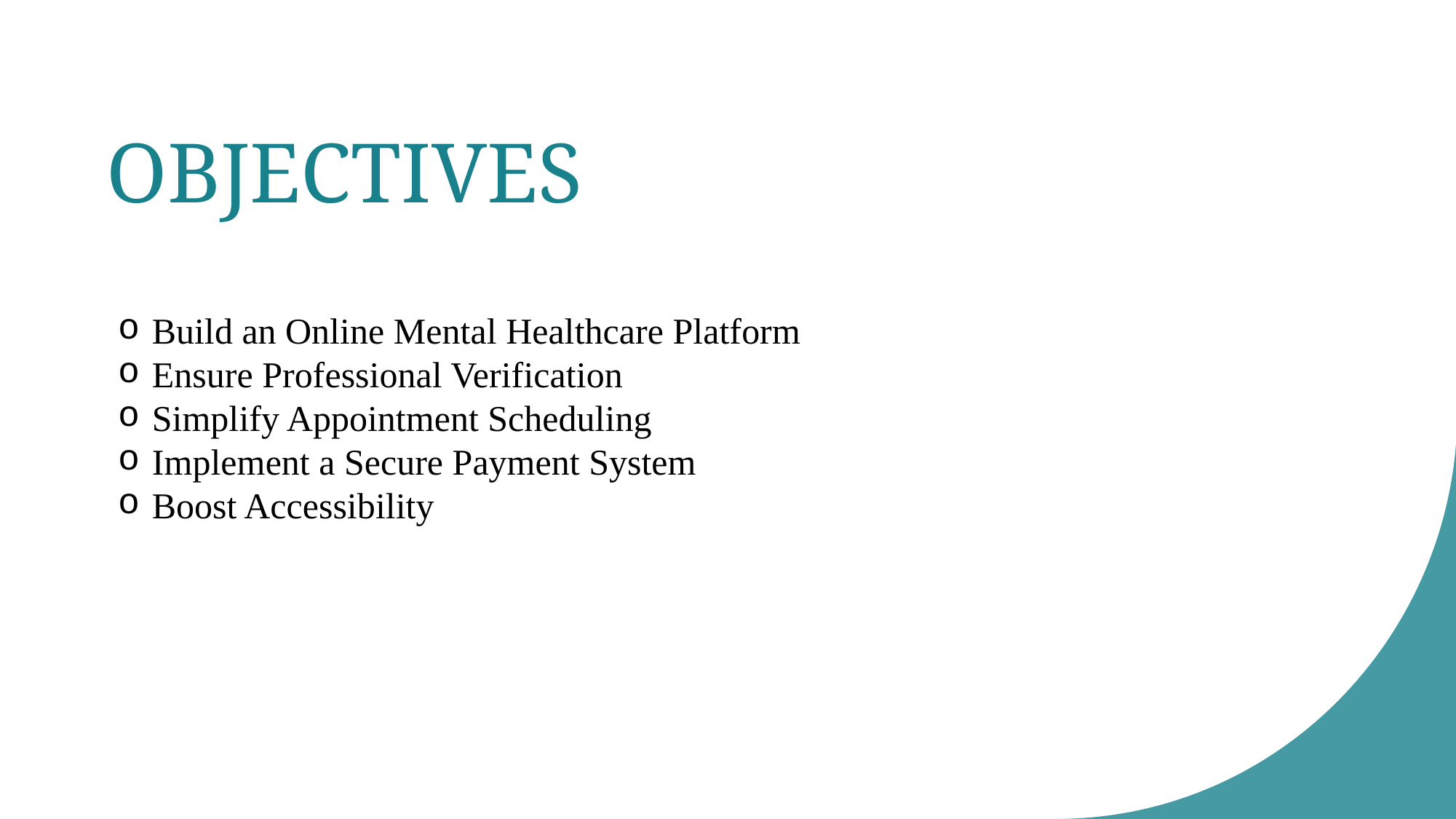

# OBJECTIVES
Build an Online Mental Healthcare Platform
Ensure Professional Verification
Simplify Appointment Scheduling
Implement a Secure Payment System
Boost Accessibility